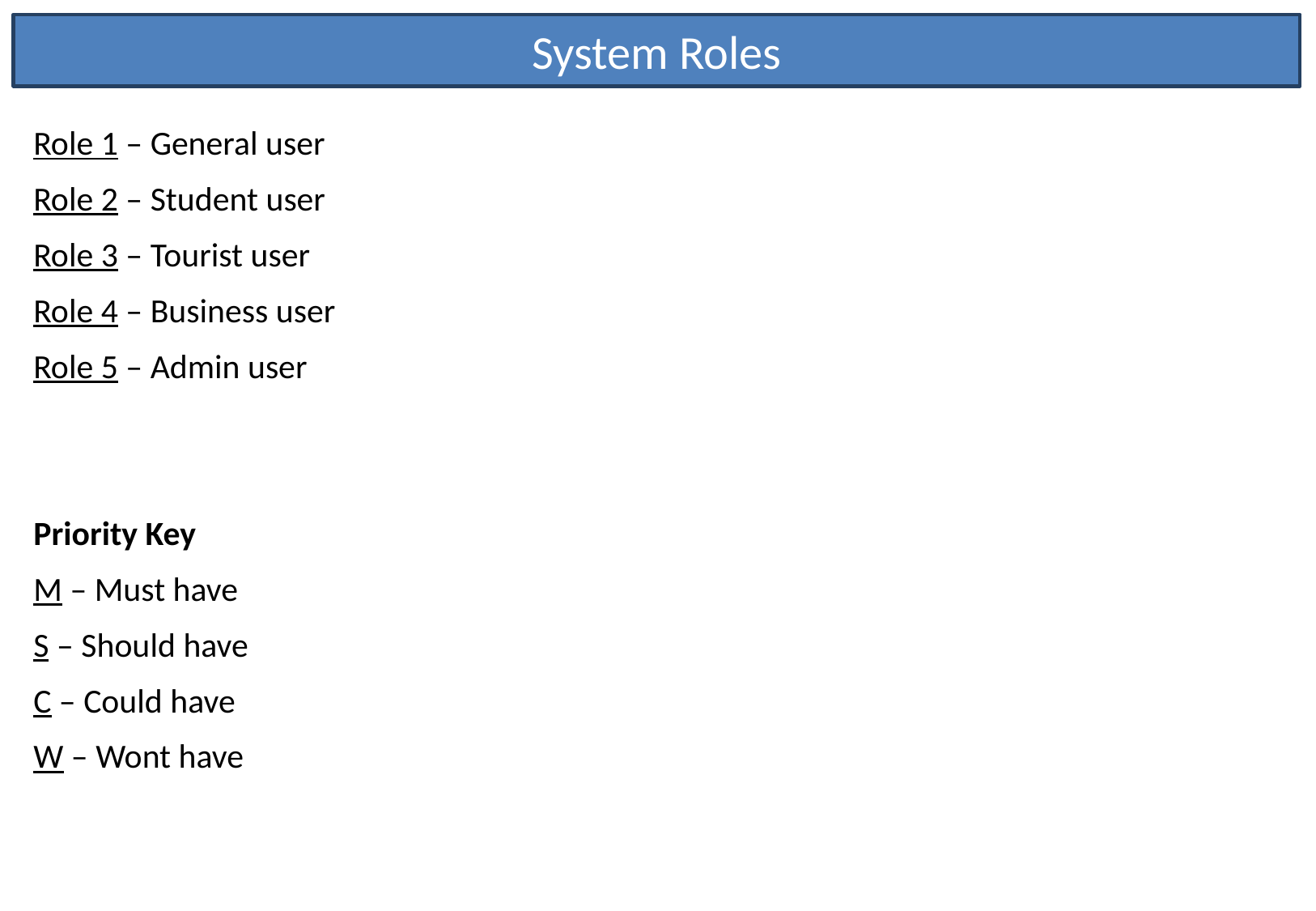

System Roles
Role 1 – General user
Role 2 – Student user
Role 3 – Tourist user
Role 4 – Business user
Role 5 – Admin user

Priority Key
M – Must have
S – Should have
C – Could have
W – Wont have